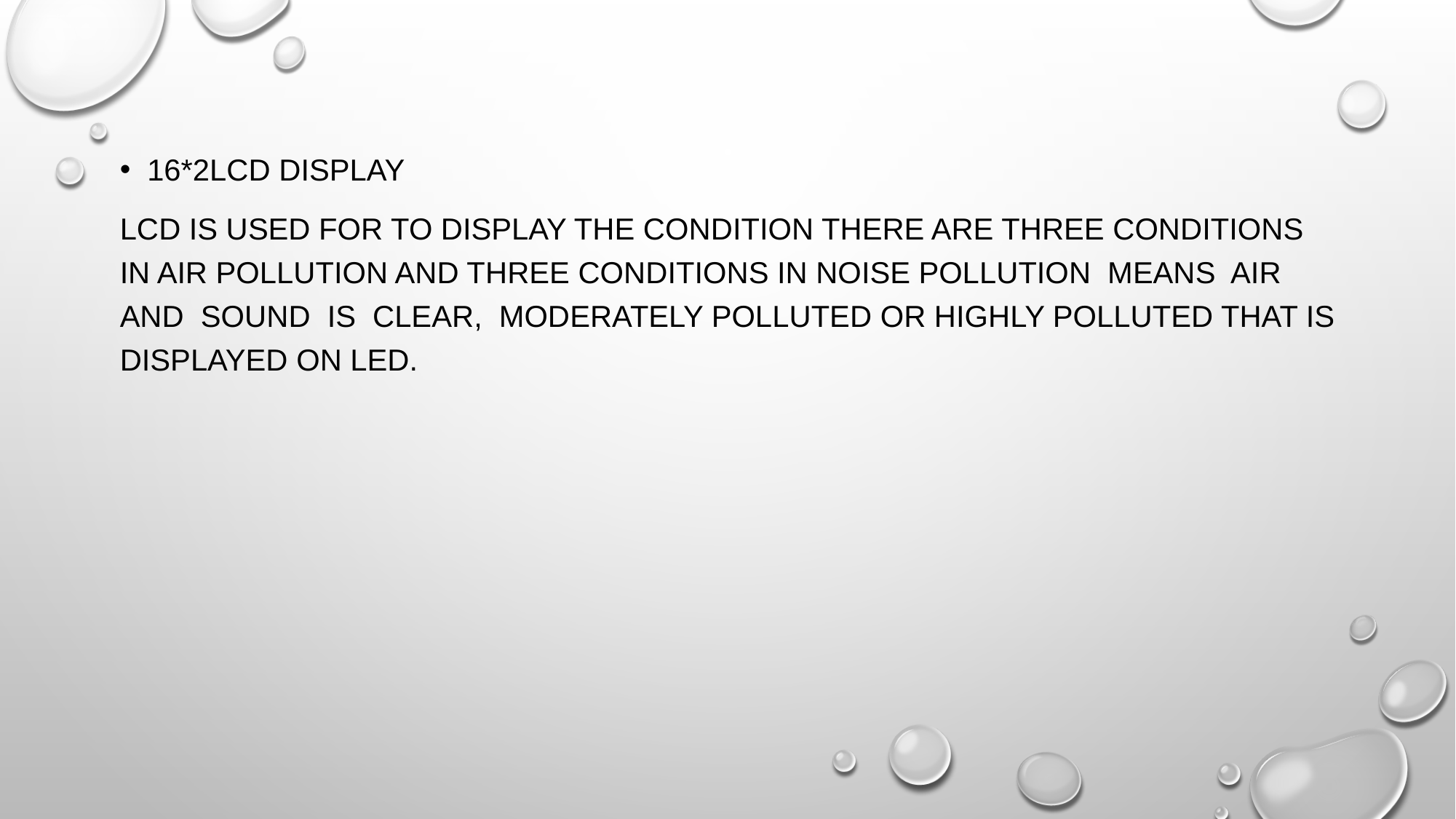

16*2lcd display
Lcd Is used for to display the condition there are three conditions in air pollution and three conditions in noise pollution  means  air  and  sound  is  clear,  moderately polluted or highly polluted that is displayed on led.